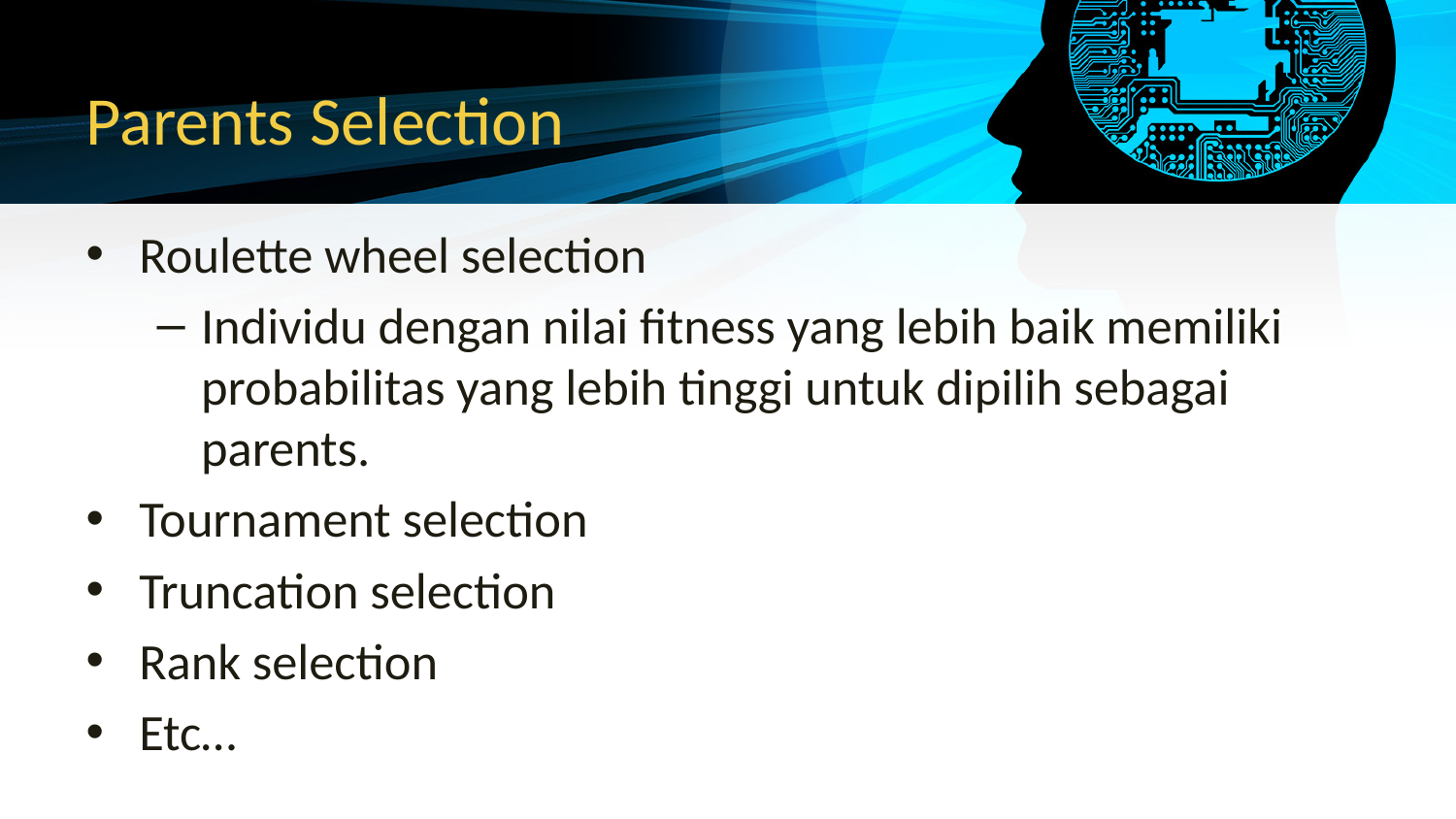

# Parents Selection
Roulette wheel selection
Individu dengan nilai fitness yang lebih baik memiliki probabilitas yang lebih tinggi untuk dipilih sebagai parents.
Tournament selection
Truncation selection
Rank selection
Etc…